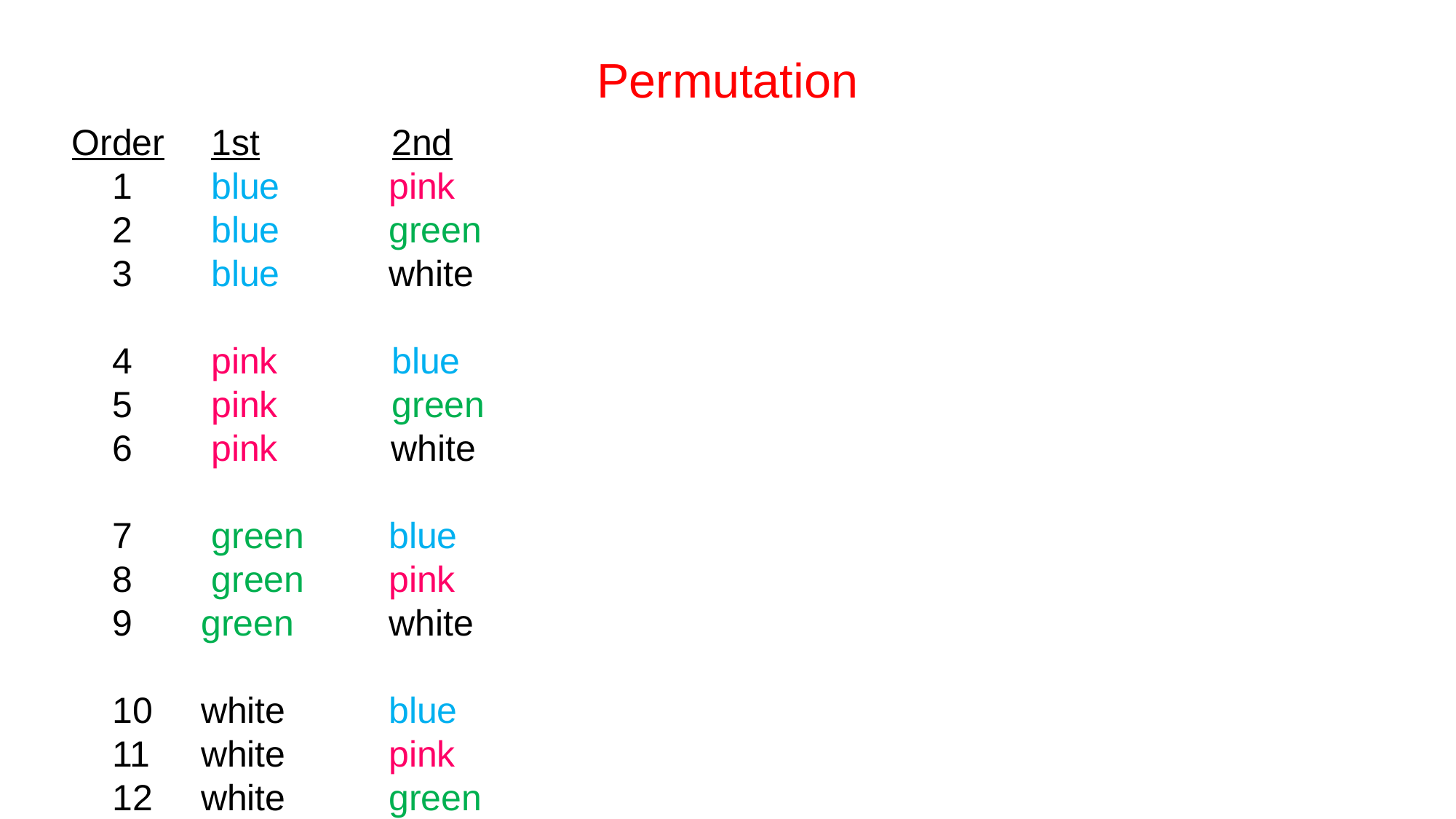

Permutation
 Order	    1st	           2nd
     1	    blue	pink
     2	    blue	green
     3	    blue	white

     4	    pink	           blue
     5	    pink	           green
     6	    pink	           white

     7	    green	blue
     8	    green	pink
     9	   green	white

     10	   white	blue
     11	   white	pink
     12	   white	green